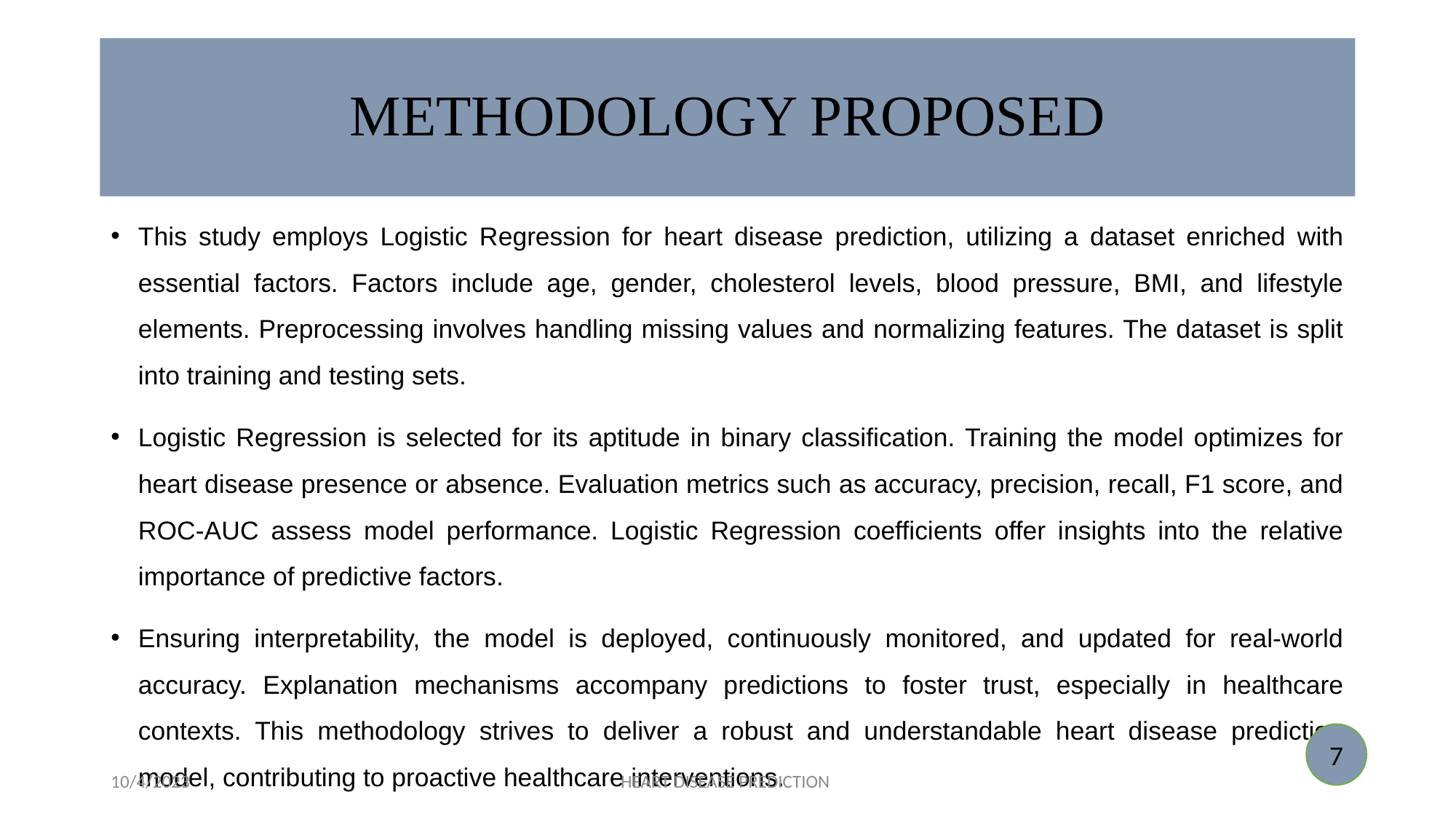

# METHODOLOGY PROPOSED
This study employs Logistic Regression for heart disease prediction, utilizing a dataset enriched with essential factors. Factors include age, gender, cholesterol levels, blood pressure, BMI, and lifestyle elements. Preprocessing involves handling missing values and normalizing features. The dataset is split into training and testing sets.
Logistic Regression is selected for its aptitude in binary classification. Training the model optimizes for heart disease presence or absence. Evaluation metrics such as accuracy, precision, recall, F1 score, and ROC-AUC assess model performance. Logistic Regression coefficients offer insights into the relative importance of predictive factors.
Ensuring interpretability, the model is deployed, continuously monitored, and updated for real-world accuracy. Explanation mechanisms accompany predictions to foster trust, especially in healthcare contexts. This methodology strives to deliver a robust and understandable heart disease prediction model, contributing to proactive healthcare interventions.
7
10/4/2023
HEART DISEASE PREDICTION